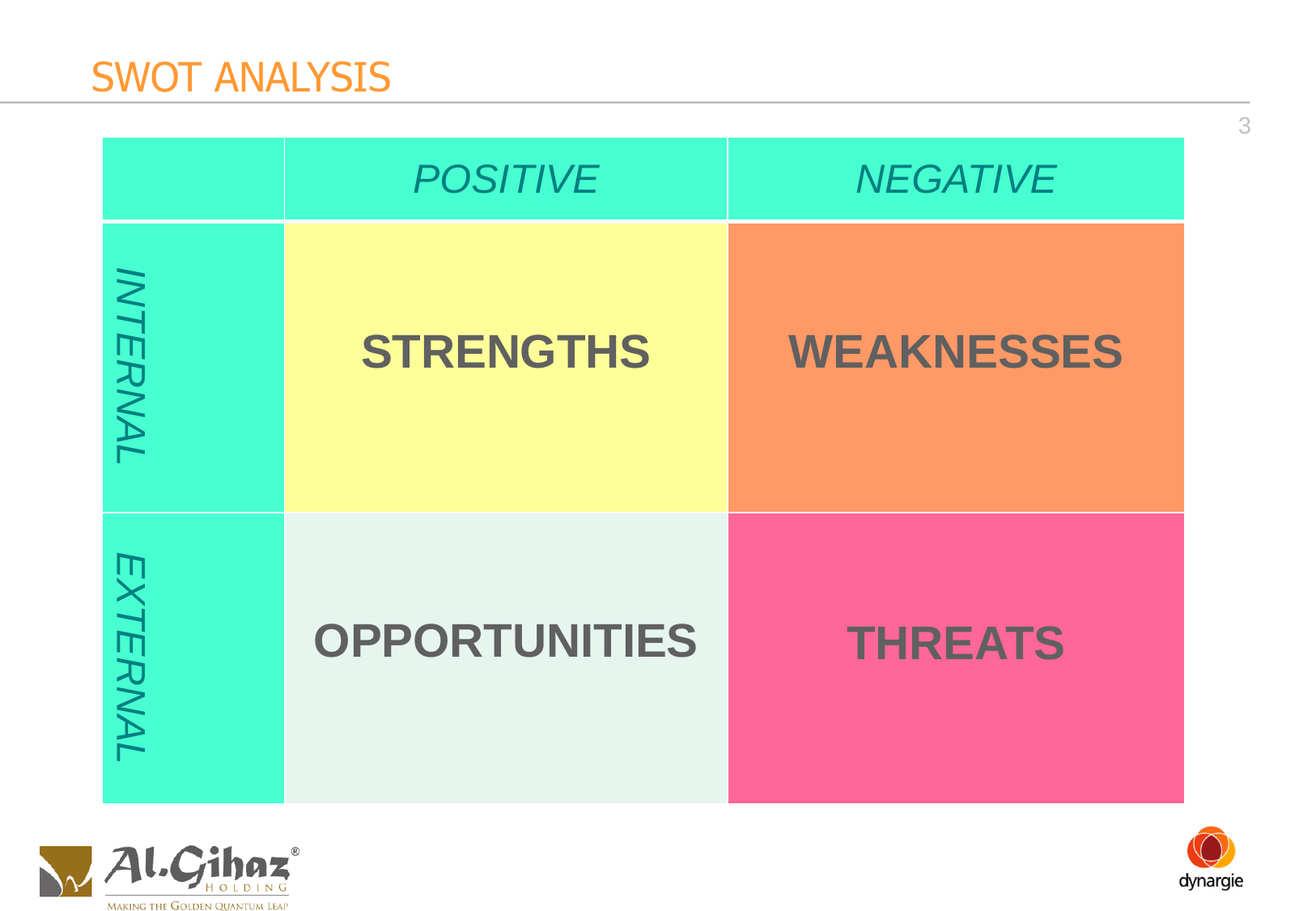

SWOT ANALYSIS
3
|  | POSITIVE | NEGATIVE |
| --- | --- | --- |
| INTERNAL | STRENGTHS | WEAKNESSES |
| EXTERNAL | OPPORTUNITIES | THREATS |